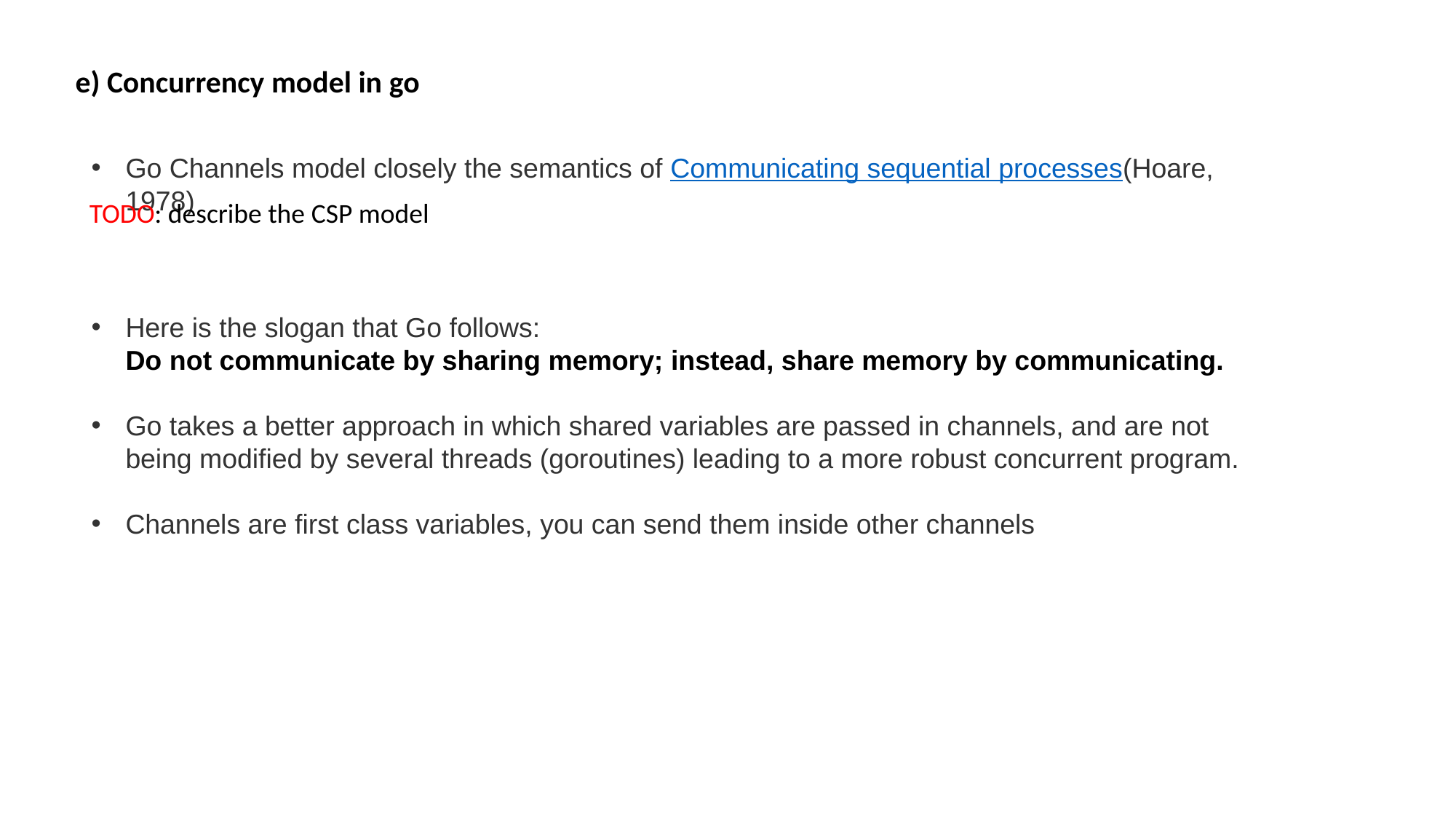

e) Concurrency model in go
Go Channels model closely the semantics of Communicating sequential processes(Hoare, 1978)
TODO: describe the CSP model
Here is the slogan that Go follows: 
Do not communicate by sharing memory; instead, share memory by communicating.

Go takes a better approach in which shared variables are passed in channels, and are not being modified by several threads (goroutines) leading to a more robust concurrent program.

Channels are first class variables, you can send them inside other channels